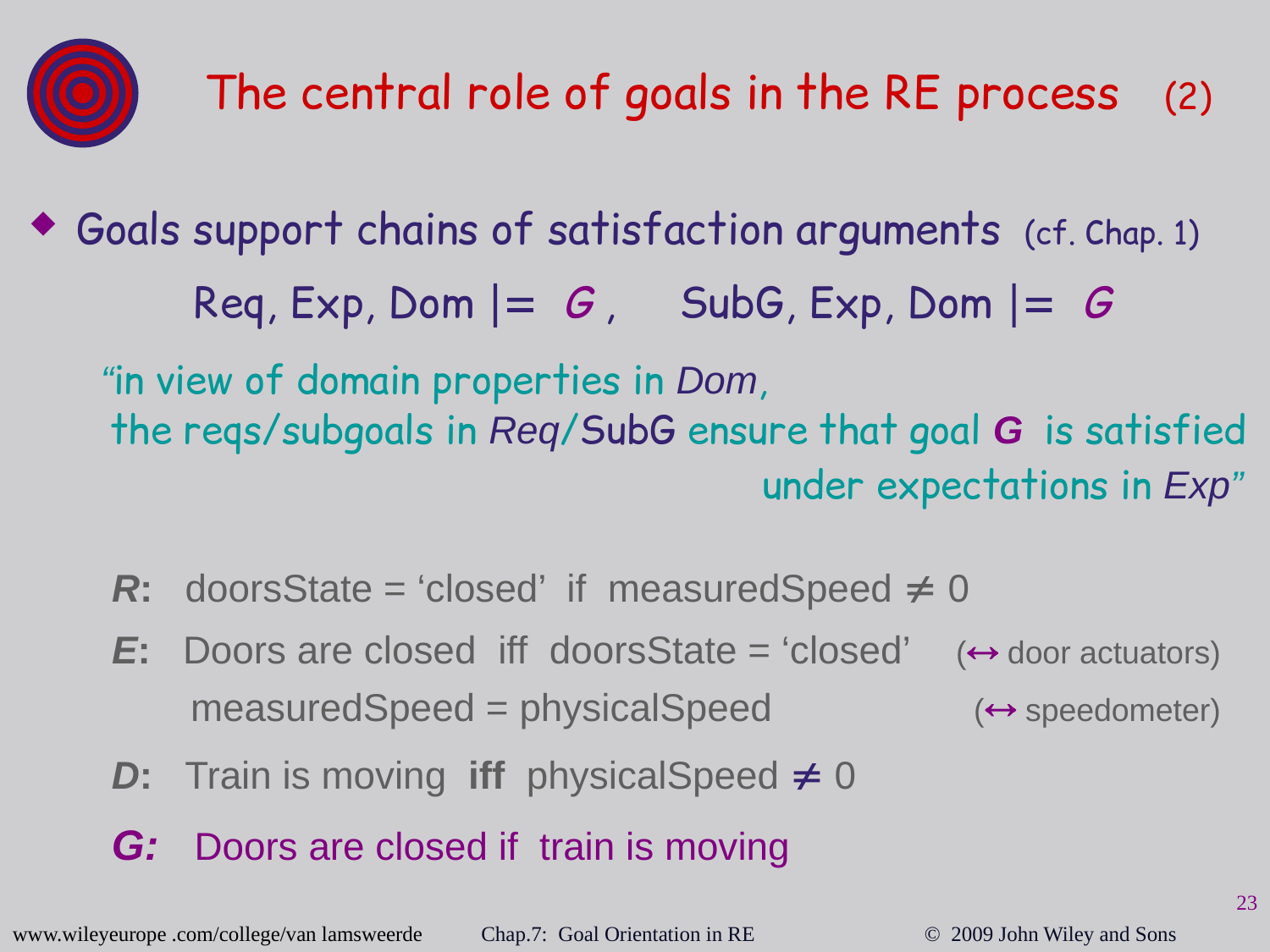

# The central role of goals in the RE process   (2)

Goals support chains of satisfaction arguments  (cf. Chap. 1)
             Req, Exp, Dom |=  G ,     SubG, Exp, Dom |=  G
      “in view of domain properties in Dom,
       the reqs/subgoals in Req/SubG ensure that goal G  is satisfied
                                                               under expectations in Exp”
	   R:   doorsState = ‘closed’  if  measuredSpeed ≠ 0
	   E:   Doors are closed  iff  doorsState = ‘closed’    (↔ door actuators)
               measuredSpeed = physicalSpeed                 (↔ speedometer)
       D:   Train is moving  iff  physicalSpeed ≠ 0
       G:   Doors are closed if  train is moving